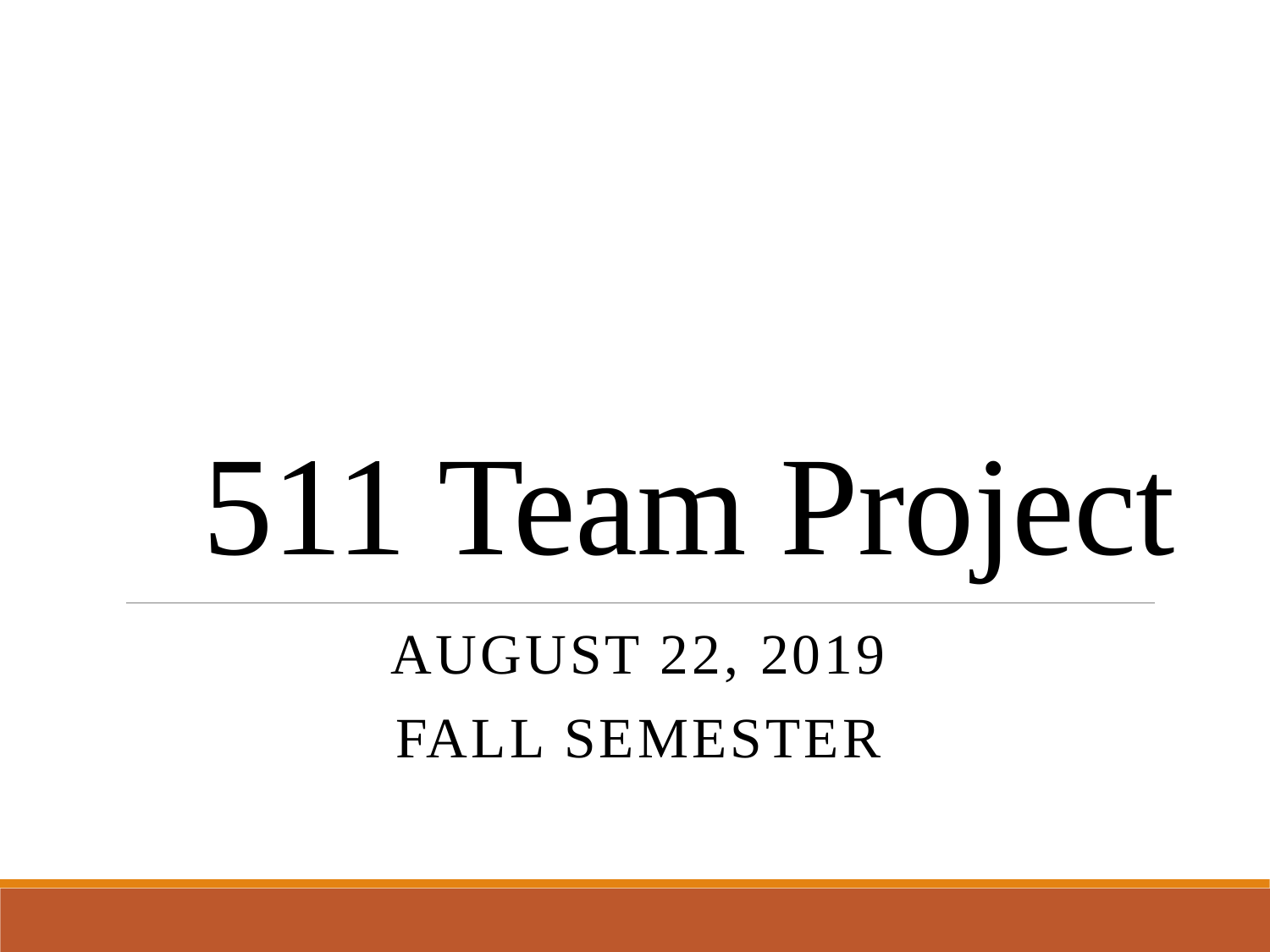

# 511 Team Project
August 22, 2019
FAll Semester